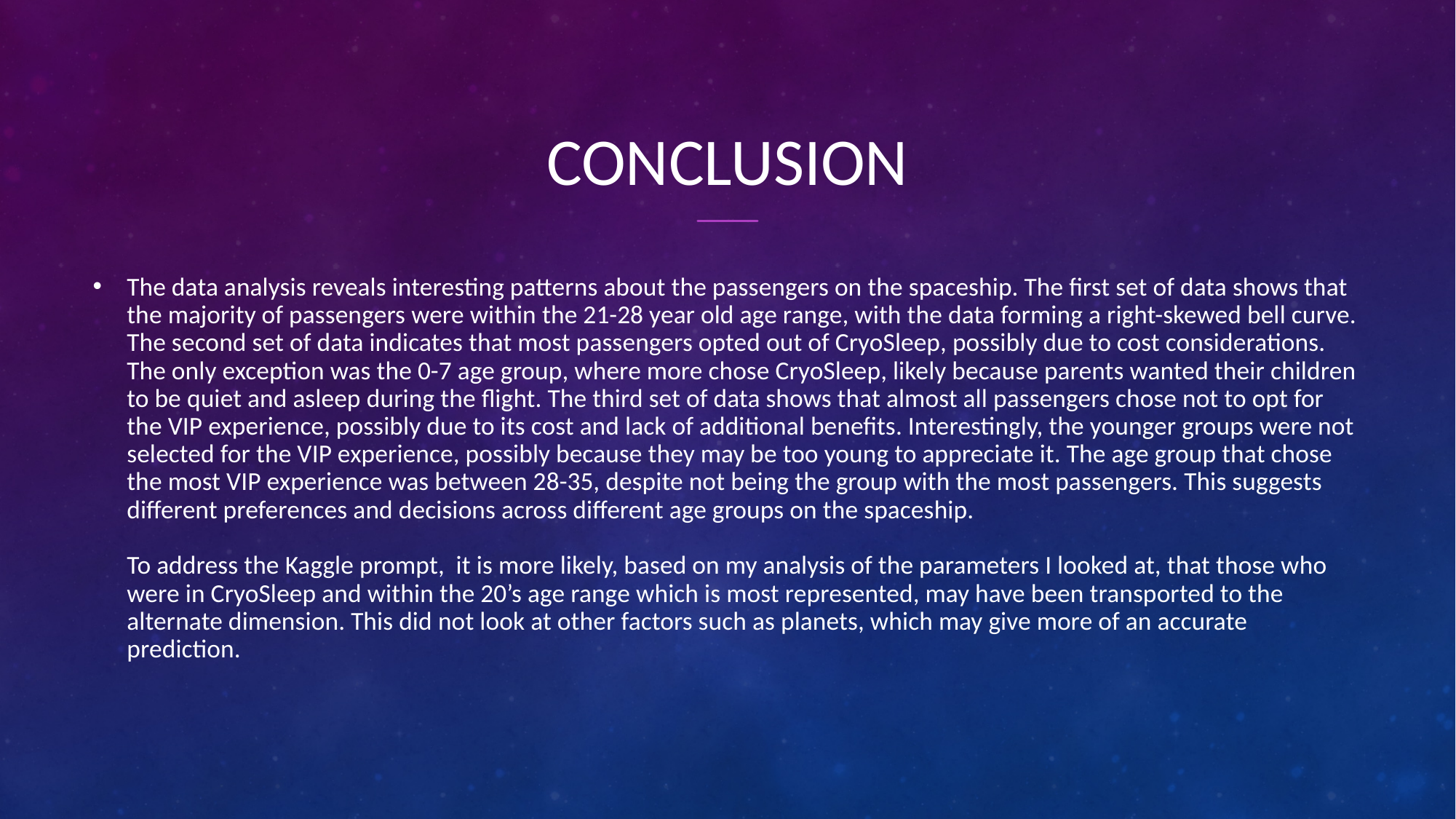

# Conclusion
The data analysis reveals interesting patterns about the passengers on the spaceship. The first set of data shows that the majority of passengers were within the 21-28 year old age range, with the data forming a right-skewed bell curve. The second set of data indicates that most passengers opted out of CryoSleep, possibly due to cost considerations. The only exception was the 0-7 age group, where more chose CryoSleep, likely because parents wanted their children to be quiet and asleep during the flight. The third set of data shows that almost all passengers chose not to opt for the VIP experience, possibly due to its cost and lack of additional benefits. Interestingly, the younger groups were not selected for the VIP experience, possibly because they may be too young to appreciate it. The age group that chose the most VIP experience was between 28-35, despite not being the group with the most passengers. This suggests different preferences and decisions across different age groups on the spaceship.
To address the Kaggle prompt,  it is more likely, based on my analysis of the parameters I looked at, that those who were in CryoSleep and within the 20’s age range which is most represented, may have been transported to the alternate dimension. This did not look at other factors such as planets, which may give more of an accurate prediction.